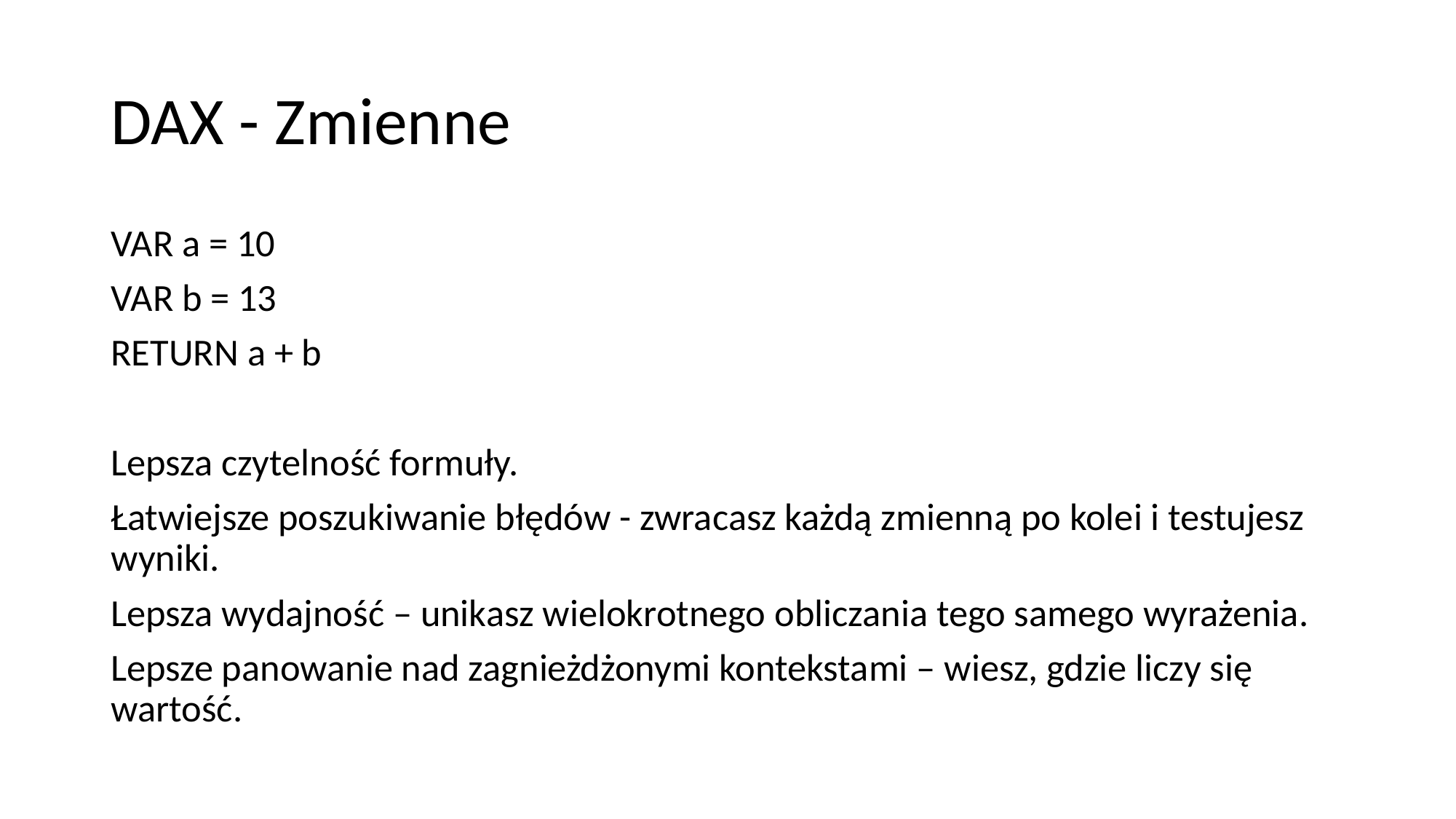

# DAX - Zmienne
VAR a = 10
VAR b = 13
RETURN a + b

Lepsza czytelność formuły.
Łatwiejsze poszukiwanie błędów - zwracasz każdą zmienną po kolei i testujesz wyniki.
Lepsza wydajność – unikasz wielokrotnego obliczania tego samego wyrażenia.
Lepsze panowanie nad zagnieżdżonymi kontekstami – wiesz, gdzie liczy się wartość.